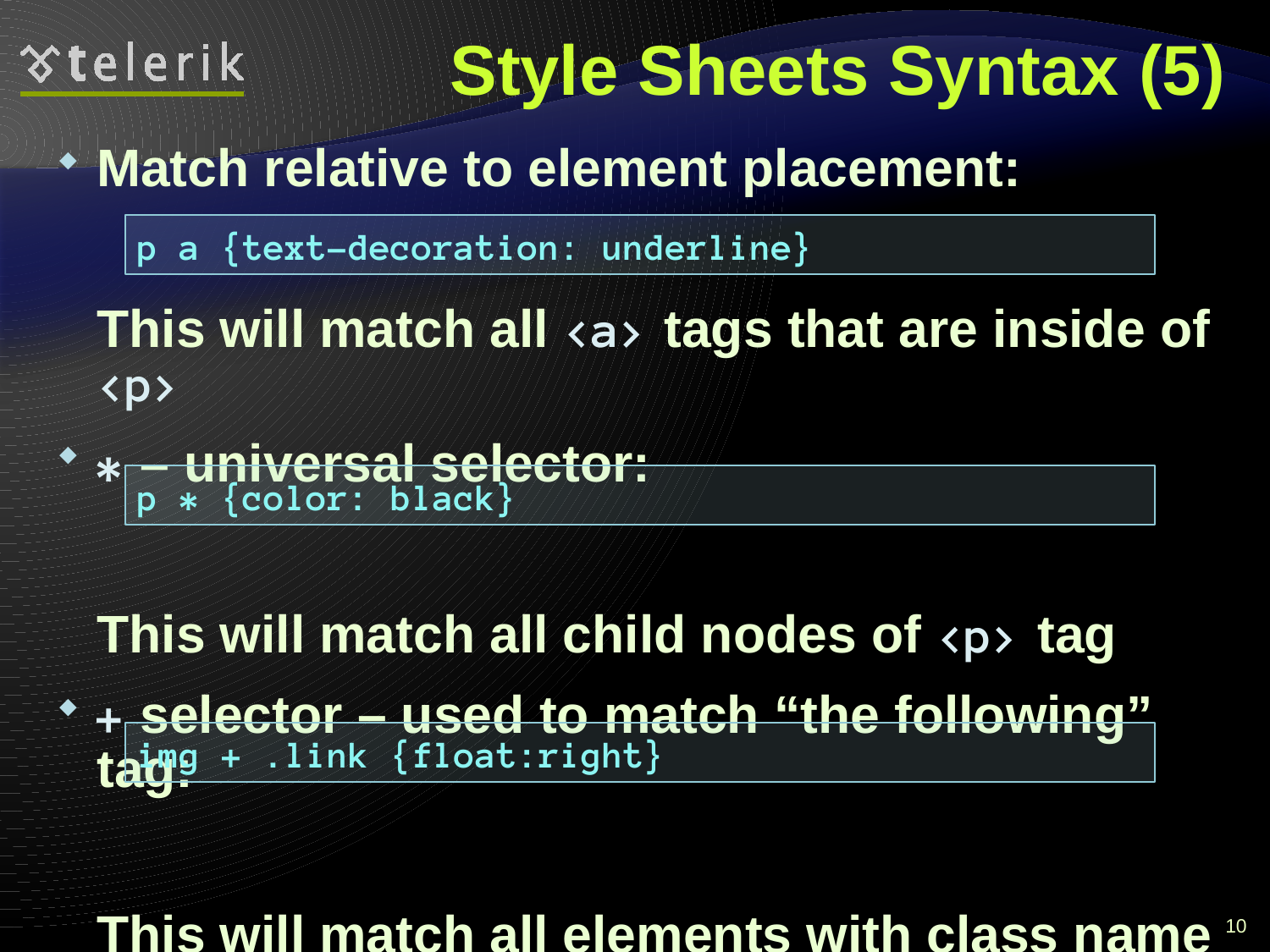

# Style Sheets Syntax (5)
Match relative to element placement:
This will match all <a> tags that are inside of <p>
* – universal selector:
This will match all child nodes of <p> tag
+ selector – used to match “the following” tag:

	This will match all elements with class name link that appear immediately after <img> tag
p a {text-decoration: underline}
p * {color: black}
img + .link {float:right}
10